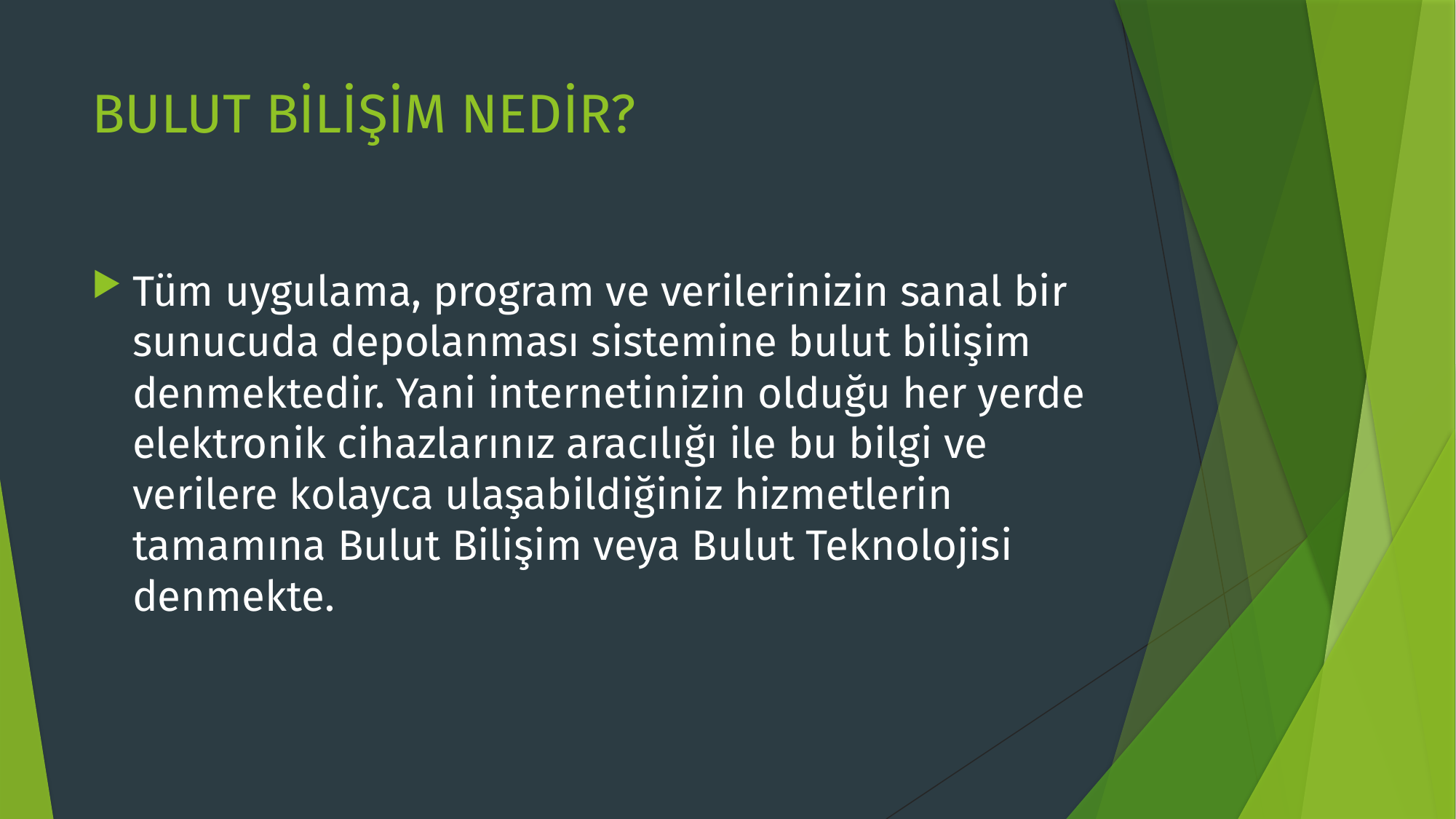

# BULUT BİLİŞİM NEDİR?
Tüm uygulama, program ve verilerinizin sanal bir sunucuda depolanması sistemine bulut bilişim denmektedir. Yani internetinizin olduğu her yerde elektronik cihazlarınız aracılığı ile bu bilgi ve verilere kolayca ulaşabildiğiniz hizmetlerin tamamına Bulut Bilişim veya Bulut Teknolojisi denmekte.